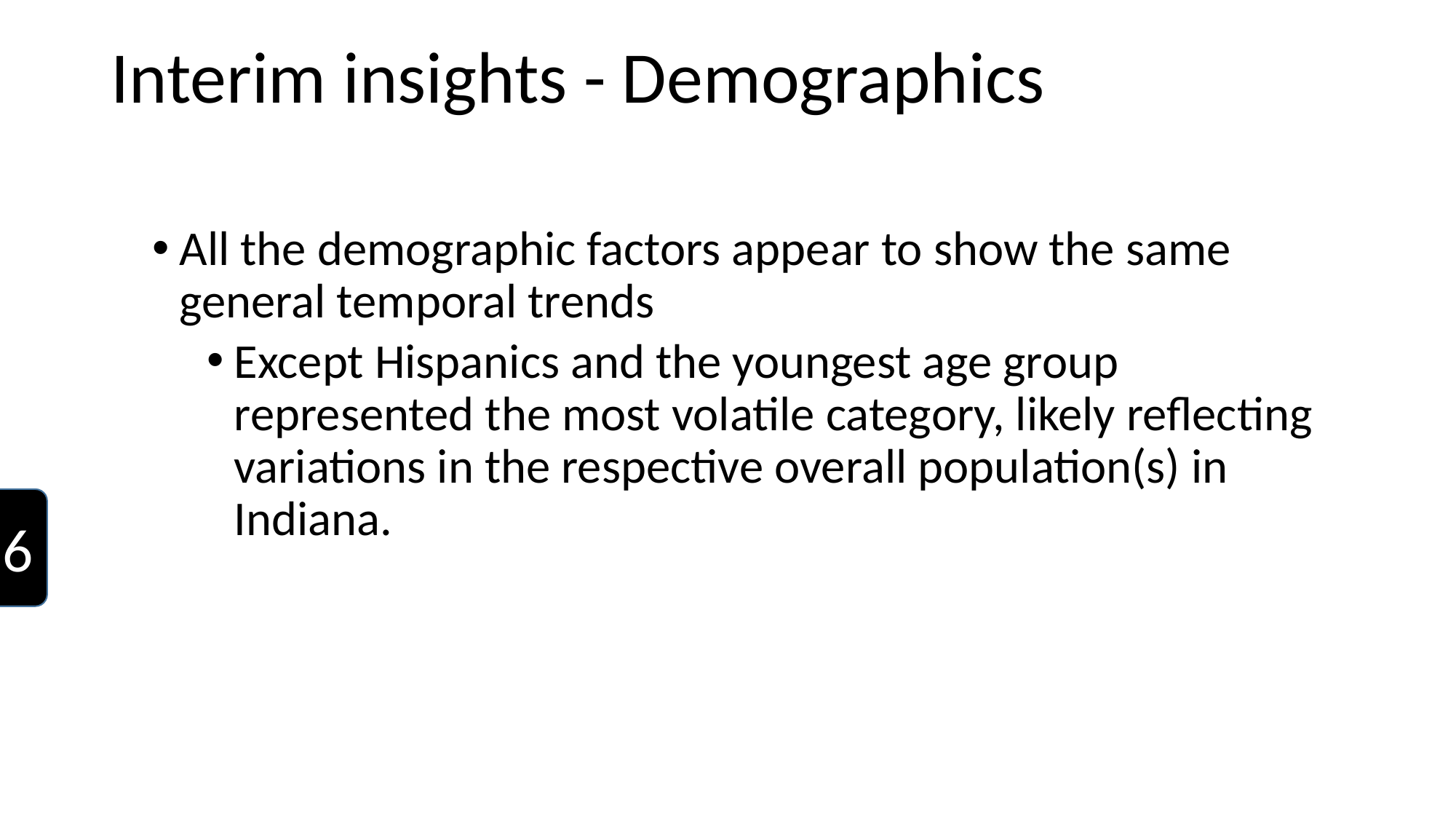

# Interim insights - Demographics
|  |
| --- |
|  |
|  |
|  |
|  |
|  |
|  |
|  |
All the demographic factors appear to show the same general temporal trends
Except Hispanics and the youngest age group represented the most volatile category, likely reflecting variations in the respective overall population(s) in Indiana.

6